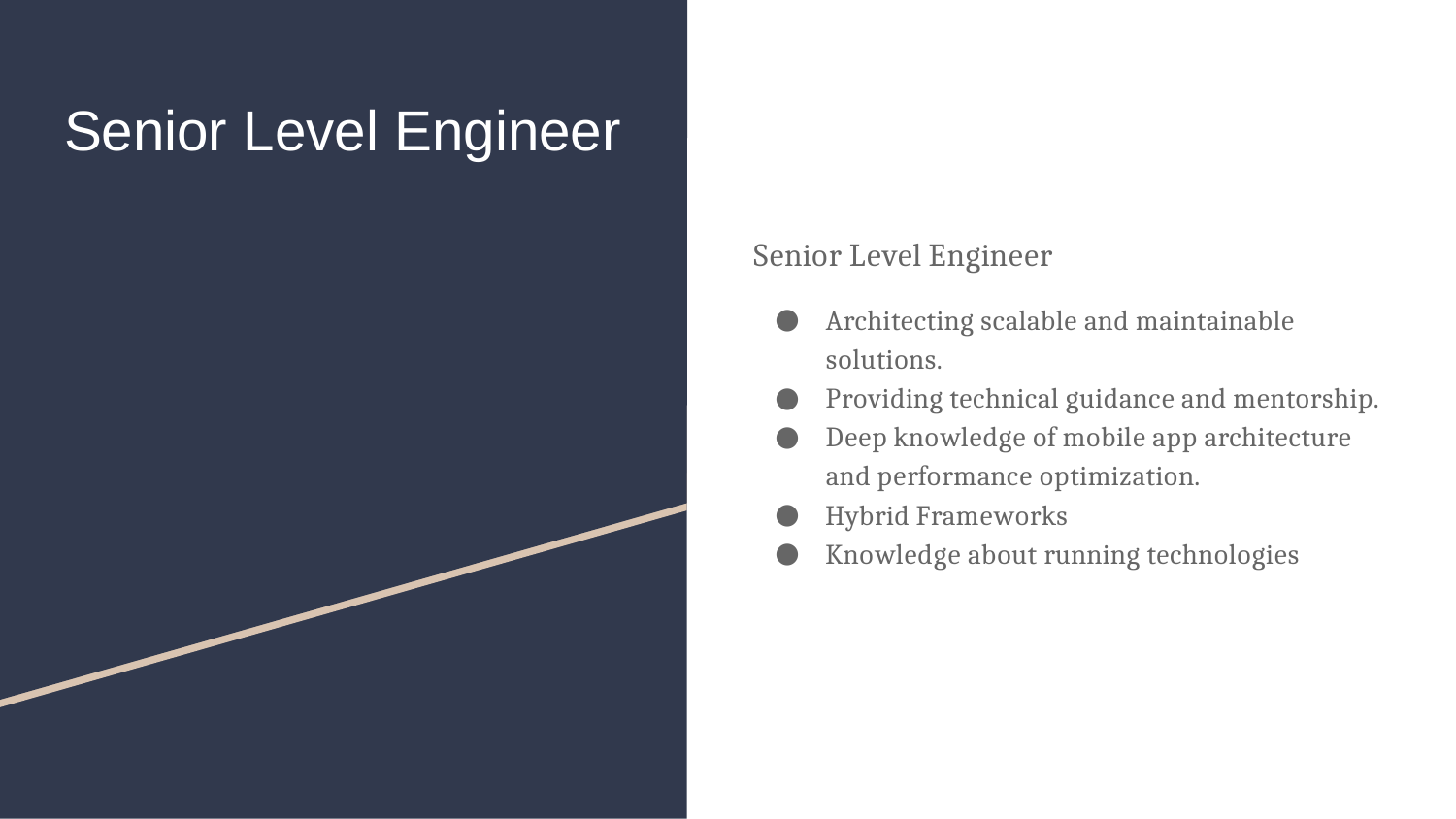

# Senior Level Engineer
Senior Level Engineer
Architecting scalable and maintainable solutions.
Providing technical guidance and mentorship.
Deep knowledge of mobile app architecture and performance optimization.
Hybrid Frameworks
Knowledge about running technologies